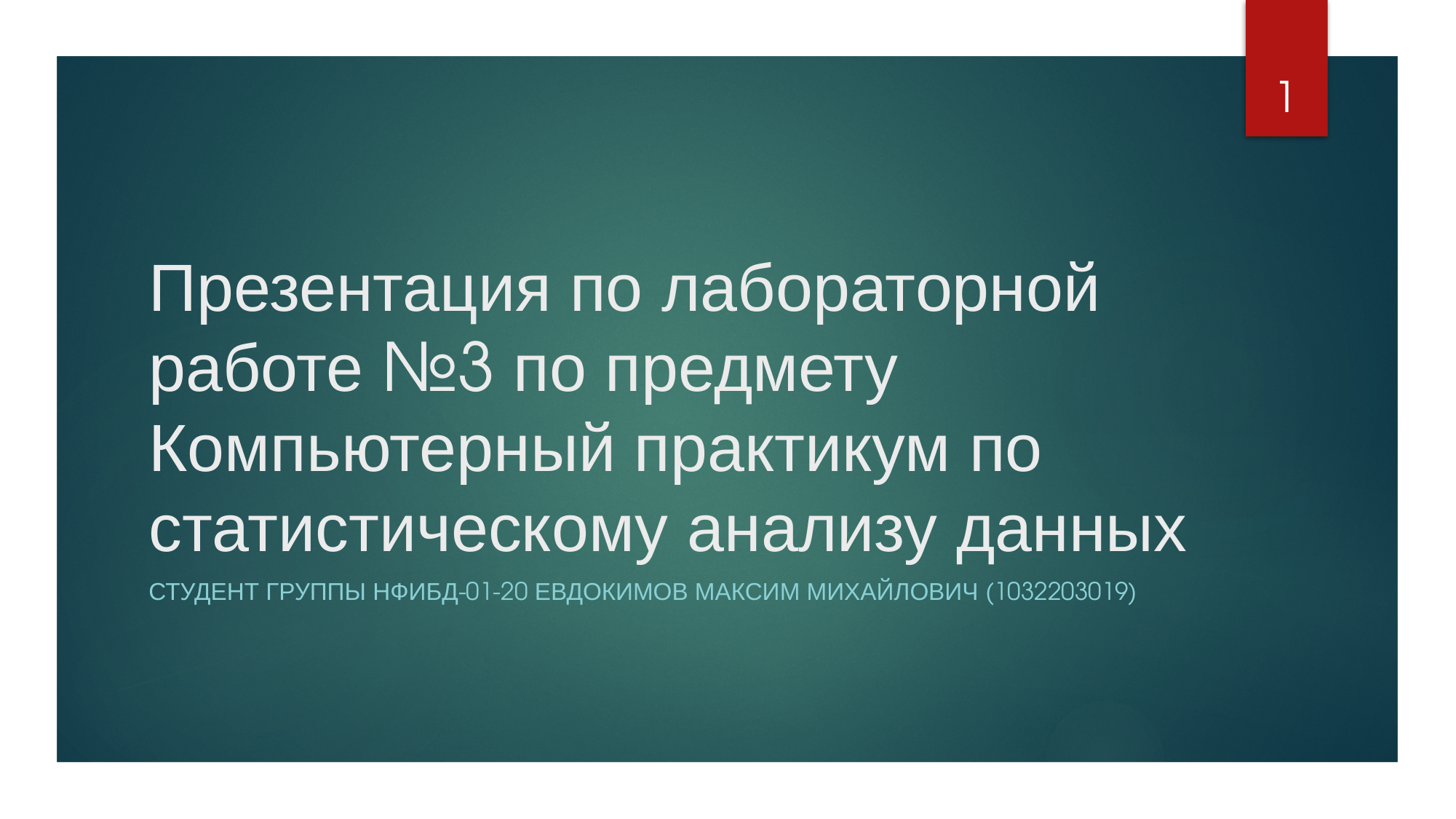

1
# Презентация по лабораторной работе №3 по предмету Компьютерный практикум по статистическому анализу данных
Студент группы нфибд-01-20 Евдокимов максим Михайлович (1032203019)